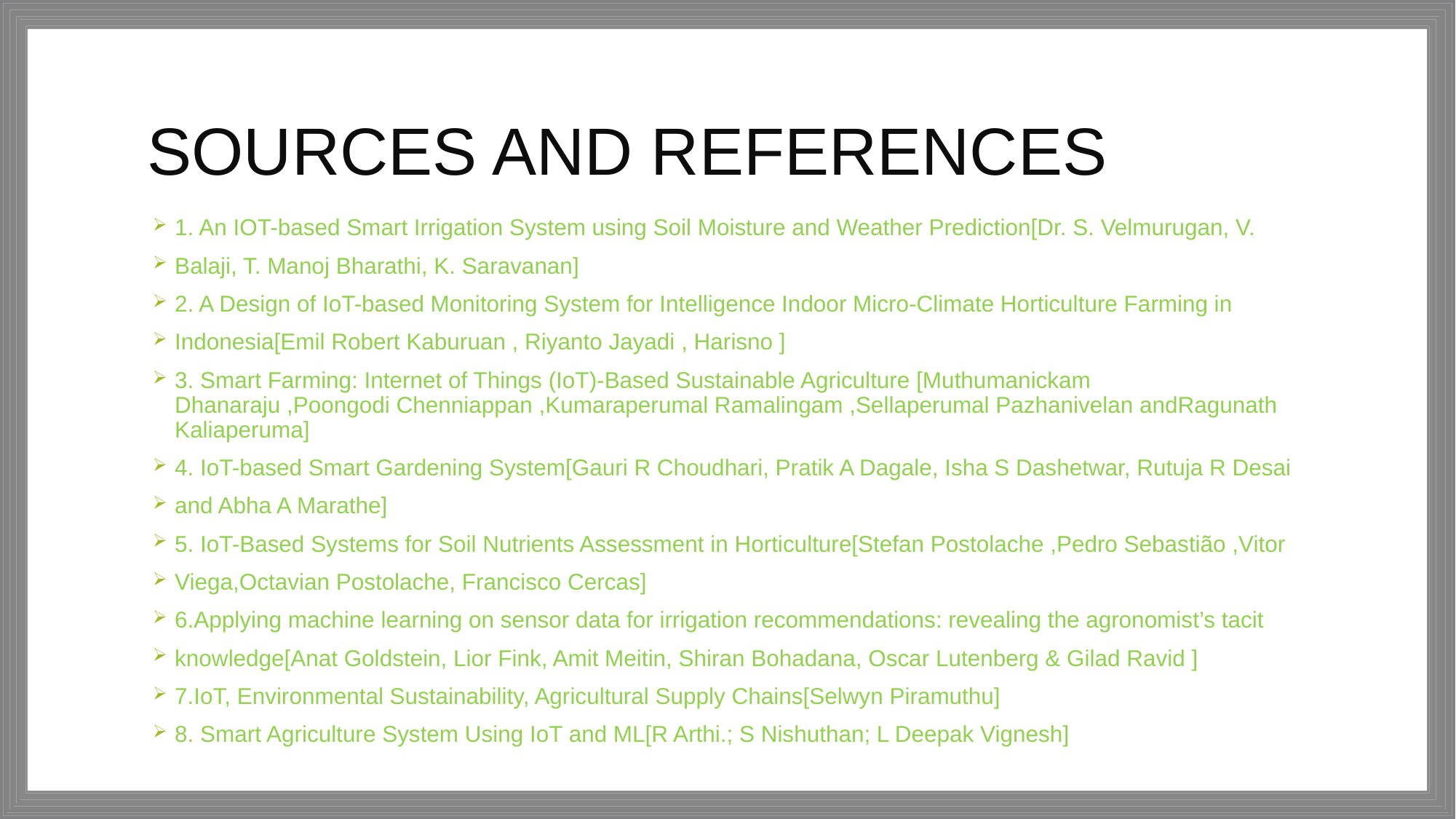

# SOURCES AND REFERENCES
1. An IOT-based Smart Irrigation System using Soil Moisture and Weather Prediction[Dr. S. Velmurugan, V.
Balaji, T. Manoj Bharathi, K. Saravanan]
2. A Design of IoT-based Monitoring System for Intelligence Indoor Micro-Climate Horticulture Farming in
Indonesia[Emil Robert Kaburuan , Riyanto Jayadi , Harisno ]
3. Smart Farming: Internet of Things (IoT)-Based Sustainable Agriculture [Muthumanickam Dhanaraju ,Poongodi Chenniappan ,Kumaraperumal Ramalingam ,Sellaperumal Pazhanivelan andRagunath Kaliaperuma]
4. IoT-based Smart Gardening System[Gauri R Choudhari, Pratik A Dagale, Isha S Dashetwar, Rutuja R Desai
and Abha A Marathe]
5. IoT-Based Systems for Soil Nutrients Assessment in Horticulture[Stefan Postolache ,Pedro Sebastião ,Vitor
Viega,Octavian Postolache, Francisco Cercas]
6.Applying machine learning on sensor data for irrigation recommendations: revealing the agronomist’s tacit
knowledge[Anat Goldstein, Lior Fink, Amit Meitin, Shiran Bohadana, Oscar Lutenberg & Gilad Ravid ]
7.IoT, Environmental Sustainability, Agricultural Supply Chains[Selwyn Piramuthu]
8. Smart Agriculture System Using IoT and ML[R Arthi.; S Nishuthan; L Deepak Vignesh]